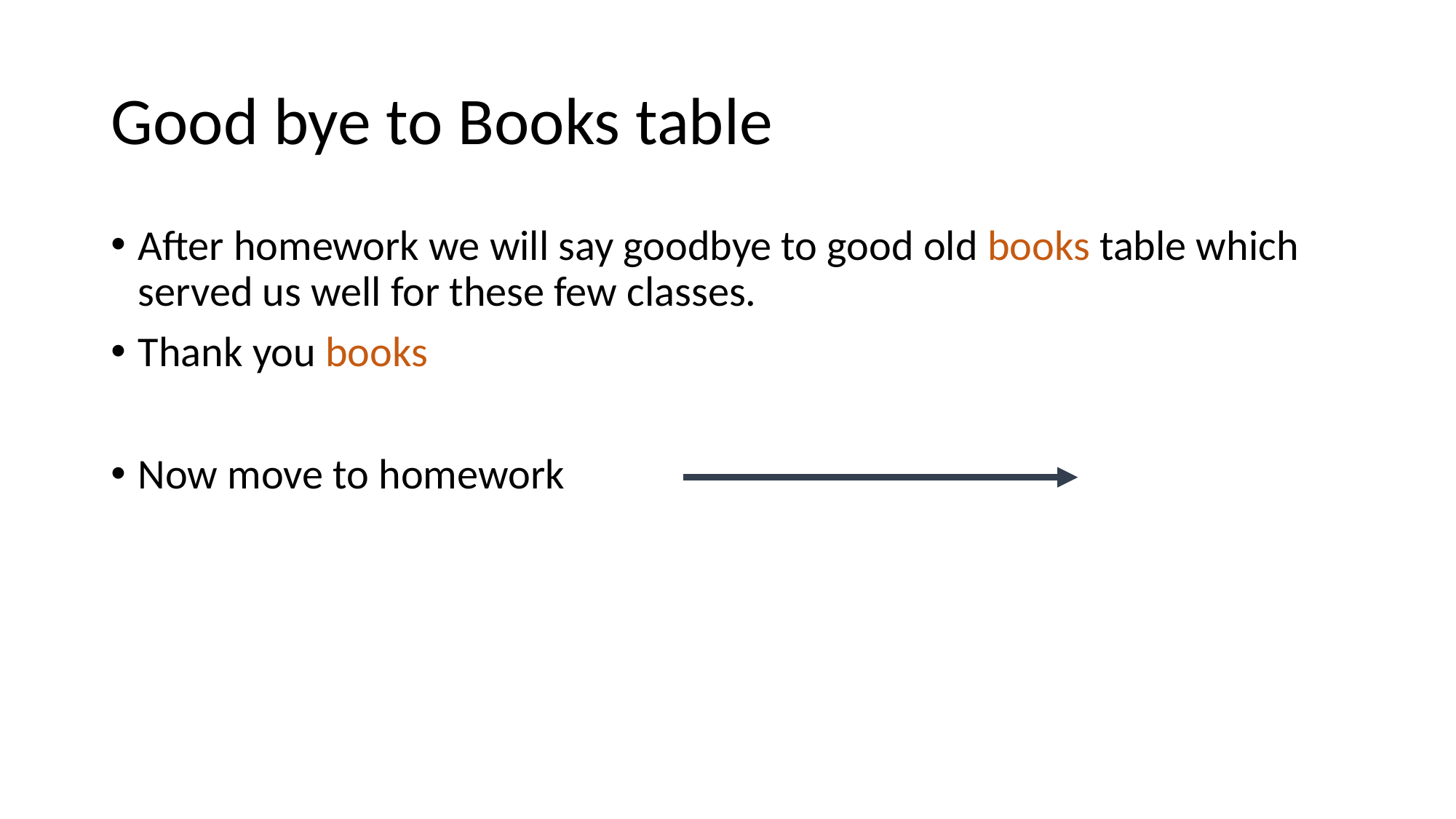

# Good bye to Books table
After homework we will say goodbye to good old books table which served us well for these few classes.
Thank you books

Now move to homework